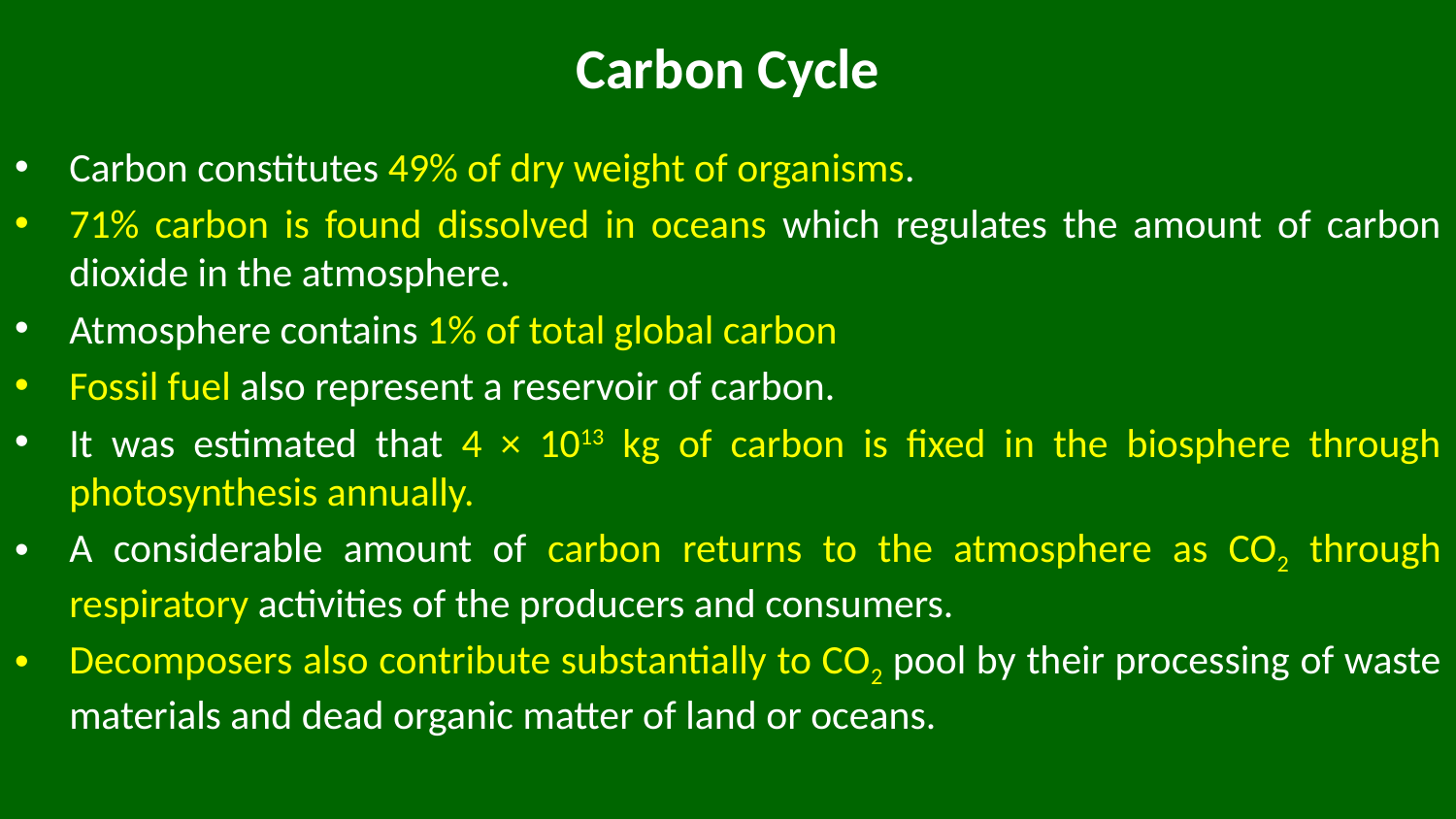

# Carbon Cycle
Carbon constitutes 49% of dry weight of organisms.
71% carbon is found dissolved in oceans which regulates the amount of carbon dioxide in the atmosphere.
Atmosphere contains 1% of total global carbon
Fossil fuel also represent a reservoir of carbon.
It was estimated that 4 × 1013 kg of carbon is fixed in the biosphere through photosynthesis annually.
A considerable amount of carbon returns to the atmosphere as CO2 through respiratory activities of the producers and consumers.
Decomposers also contribute substantially to CO2 pool by their processing of waste materials and dead organic matter of land or oceans.